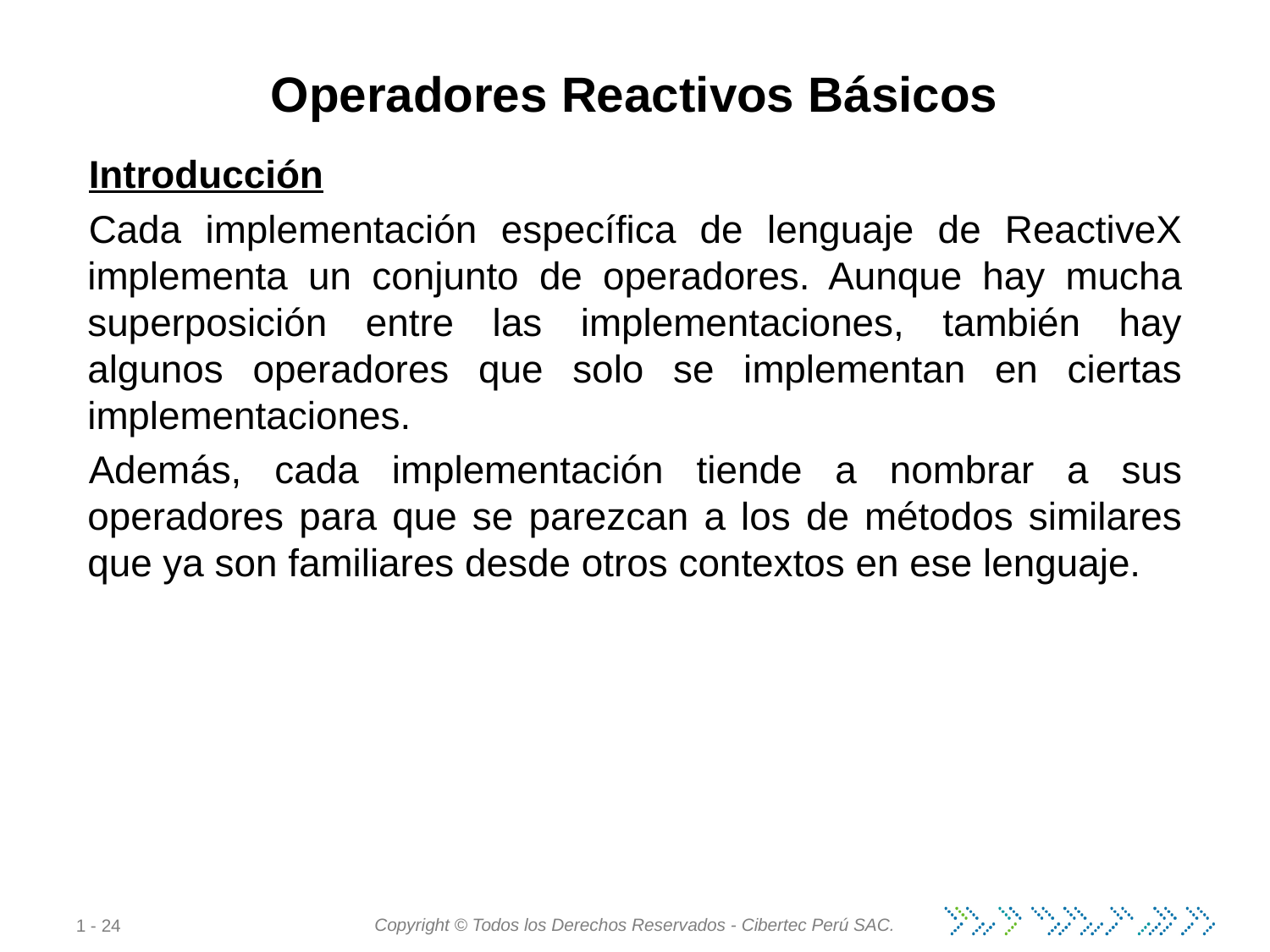

# Operadores Reactivos Básicos
Introducción
Cada implementación específica de lenguaje de ReactiveX implementa un conjunto de operadores. Aunque hay mucha superposición entre las implementaciones, también hay algunos operadores que solo se implementan en ciertas implementaciones.
Además, cada implementación tiende a nombrar a sus operadores para que se parezcan a los de métodos similares que ya son familiares desde otros contextos en ese lenguaje.